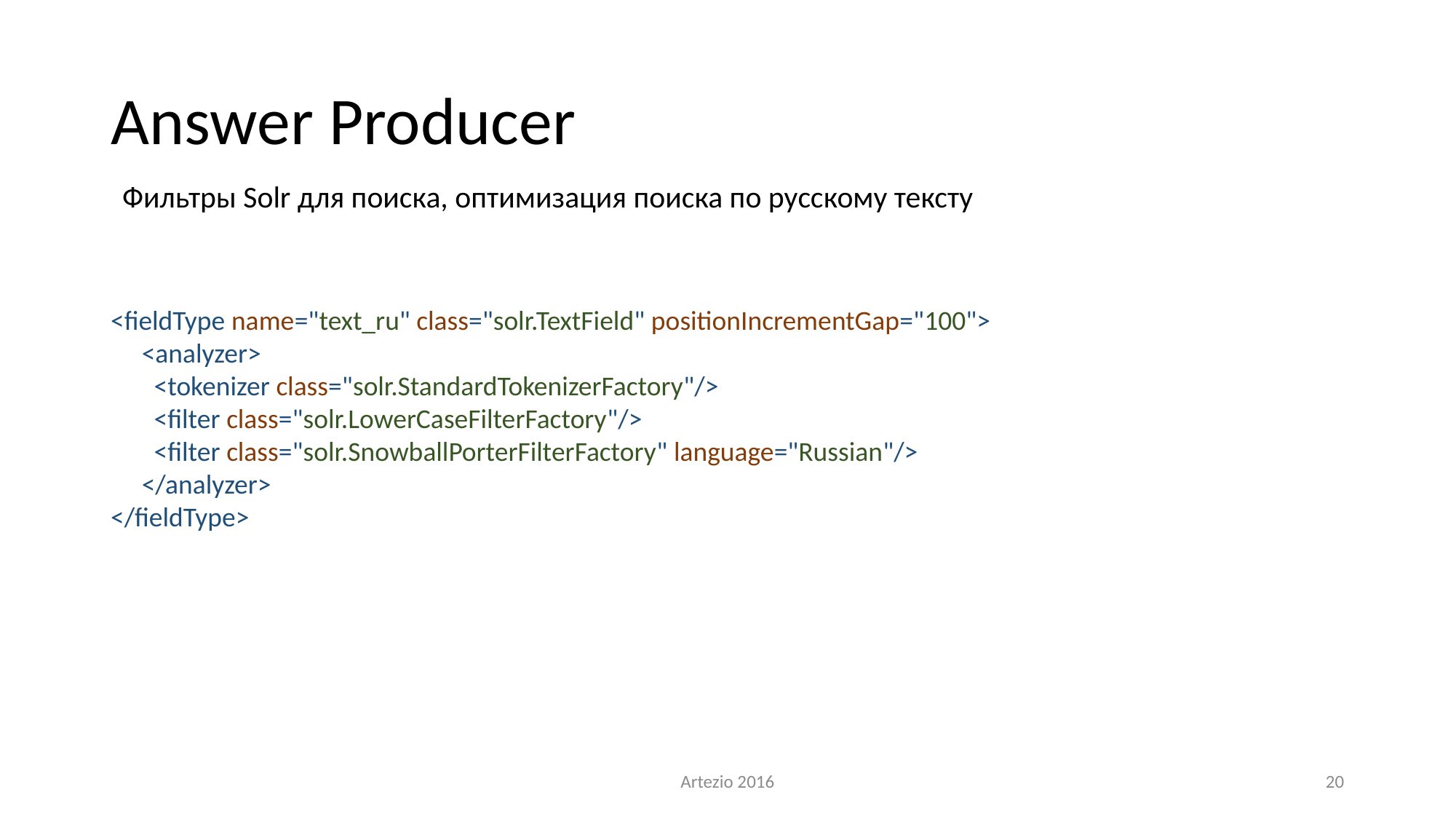

# Answer Producer
Фильтры Solr для поиска, оптимизация поиска по русскому тексту
<fieldType name="text_ru" class="solr.TextField" positionIncrementGap="100">
     <analyzer>
       <tokenizer class="solr.StandardTokenizerFactory"/>
       <filter class="solr.LowerCaseFilterFactory"/>
       <filter class="solr.SnowballPorterFilterFactory" language="Russian"/>
     </analyzer>
</fieldType>
Artezio 2016
20